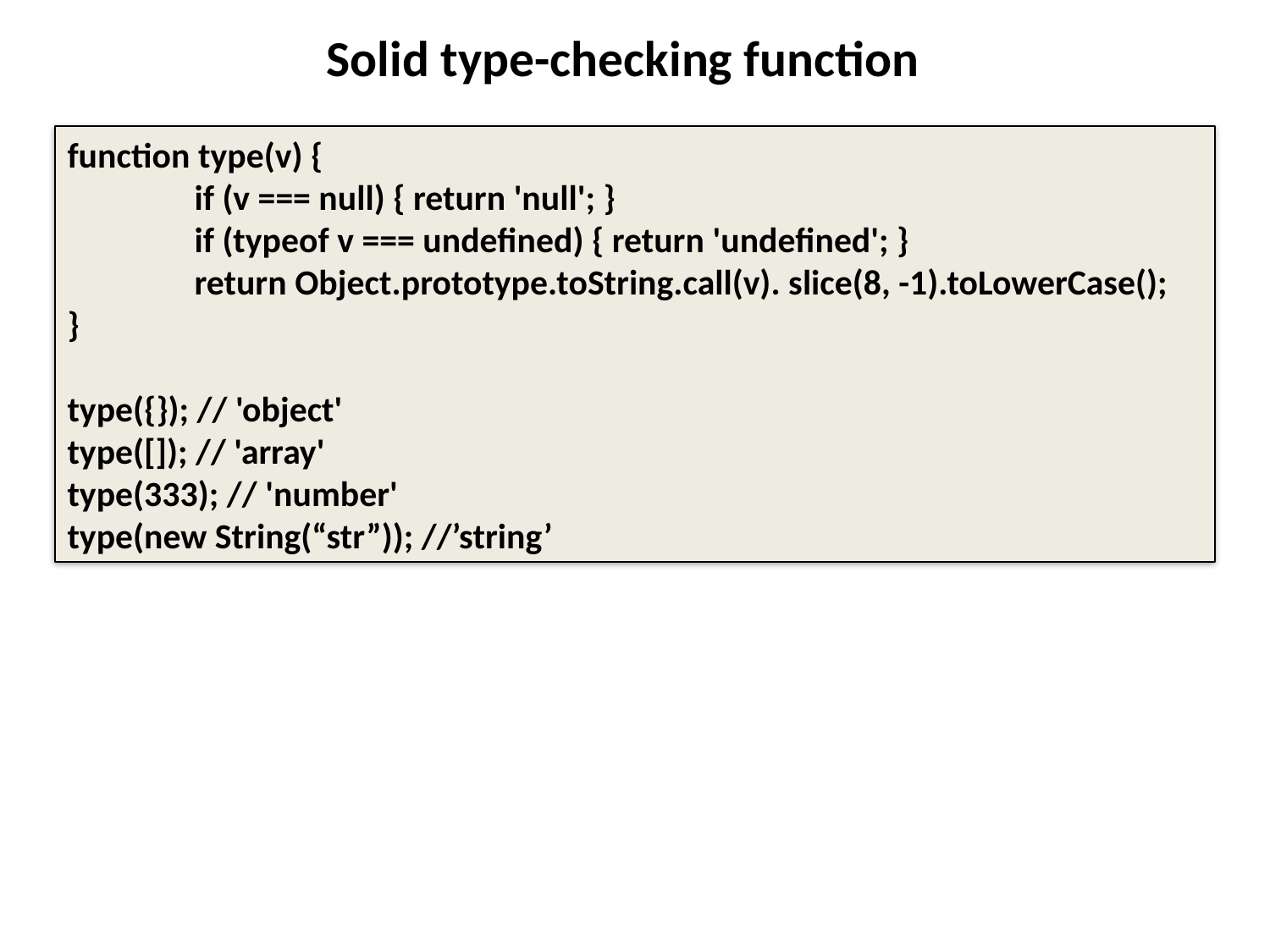

# Solid type-checking function
function type(v) {
	if (v === null) { return 'null'; }
	if (typeof v === undefined) { return 'undefined'; }
	return Object.prototype.toString.call(v). slice(8, -1).toLowerCase();
}
type({}); // 'object'
type([]); // 'array'
type(333); // 'number'
type(new String(“str”)); //’string’